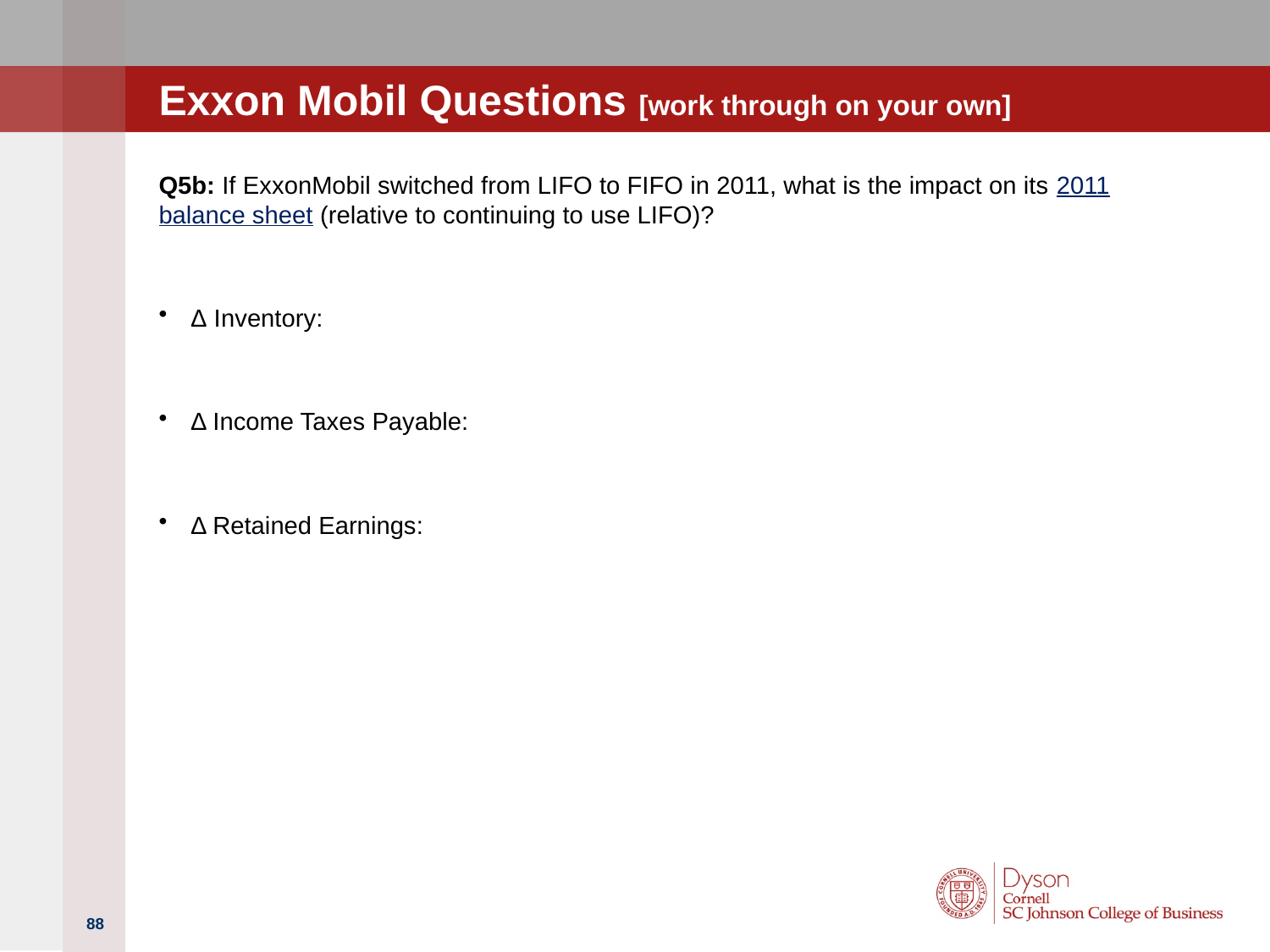

# Exxon Mobil Questions [work through on your own]
Q5b: If ExxonMobil switched from LIFO to FIFO in 2011, what is the impact on its 2011 balance sheet (relative to continuing to use LIFO)?

Δ Inventory:

Δ Income Taxes Payable:

Δ Retained Earnings:

88